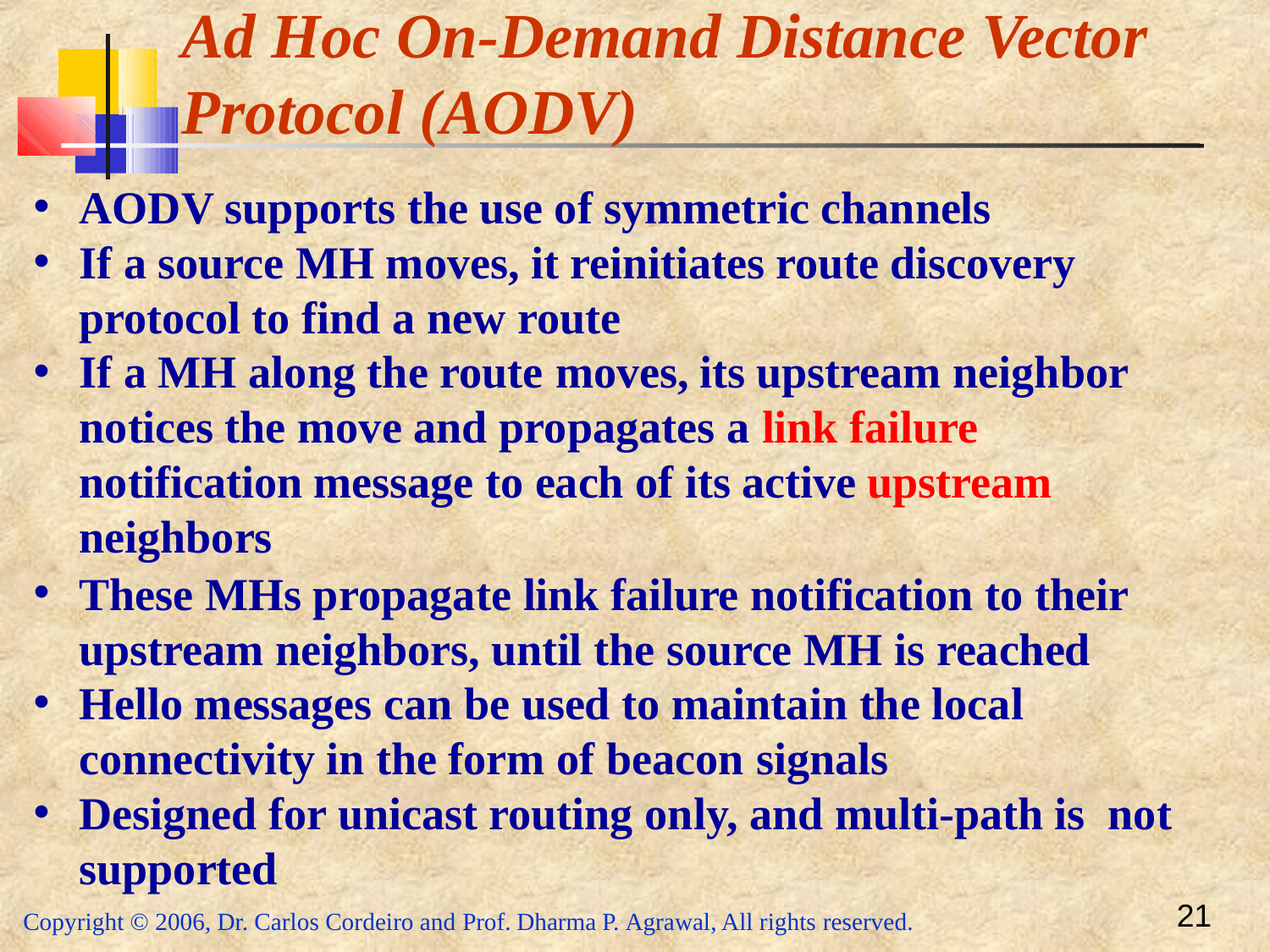

# Ad Hoc On-Demand Distance Vector Protocol (AODV)
AODV supports the use of symmetric channels
If a source MH moves, it reinitiates route discovery  protocol to find a new route
If a MH along the route moves, its upstream neighbor  notices the move and propagates a link failure  notification message to each of its active upstream  neighbors
These MHs propagate link failure notification to their  upstream neighbors, until the source MH is reached
Hello messages can be used to maintain the local  connectivity in the form of beacon signals
Designed for unicast routing only, and multi-path is  not supported
21
Copyright © 2006, Dr. Carlos Cordeiro and Prof. Dharma P. Agrawal, All rights reserved.